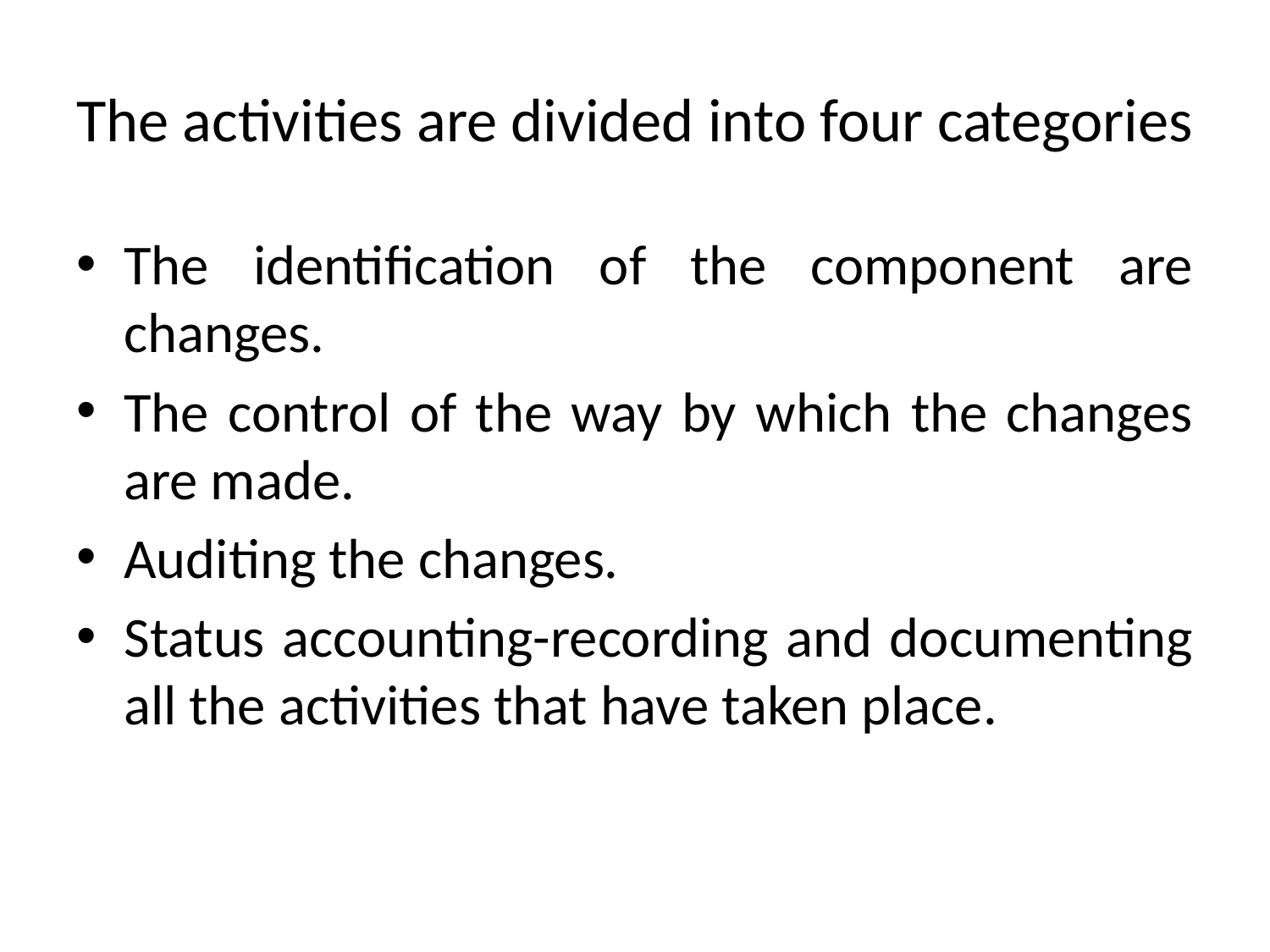

# The activities are divided into four categories
The identification of the component are changes.
The control of the way by which the changes are made.
Auditing the changes.
Status accounting-recording and documenting all the activities that have taken place.